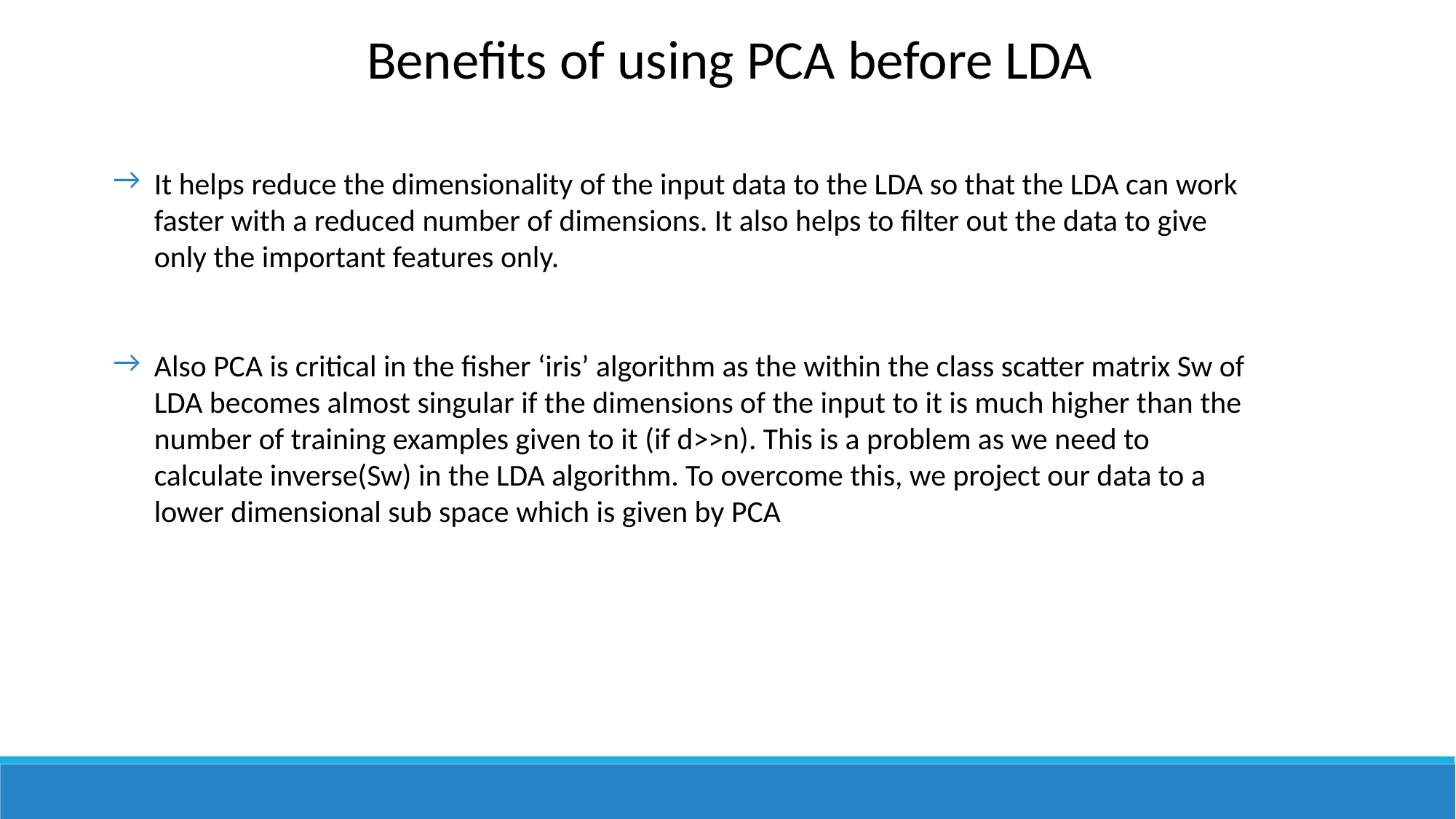

Benefits of using PCA before LDA

It helps reduce the dimensionality of the input data to the LDA so that the LDA can work faster with a reduced number of dimensions. It also helps to filter out the data to give only the important features only.

Also PCA is critical in the fisher ‘iris’ algorithm as the within the class scatter matrix Sw of LDA becomes almost singular if the dimensions of the input to it is much higher than the number of training examples given to it (if d>>n). This is a problem as we need to calculate inverse(Sw) in the LDA algorithm. To overcome this, we project our data to a lower dimensional sub space which is given by PCA